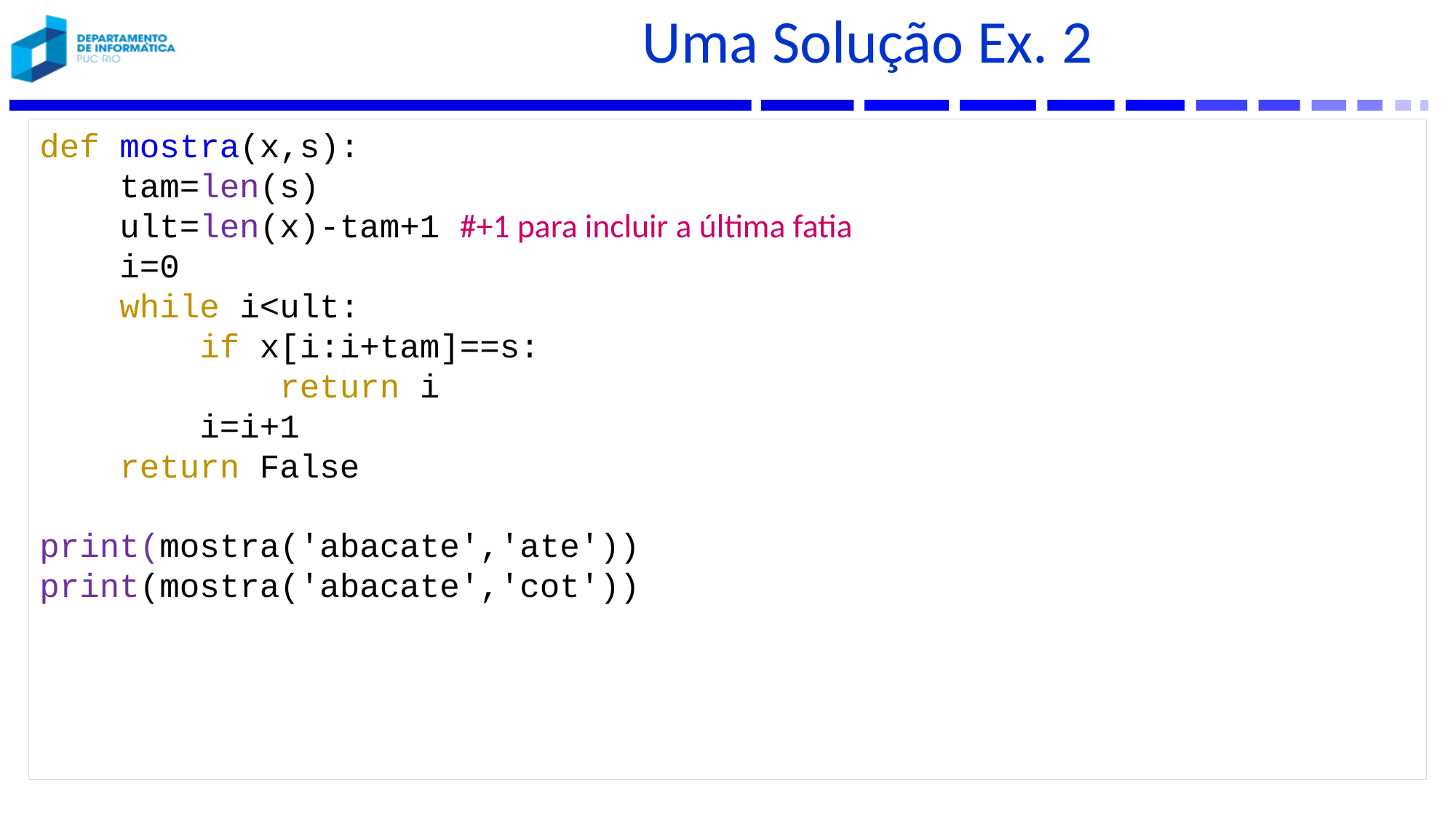

# Uma Solução Ex. 2
def mostra(x,s):
    tam=len(s)
    ult=len(x)-tam+1 #+1 para incluir a última fatia
    i=0
    while i<ult:
        if x[i:i+tam]==s:
            return i
        i=i+1
    return False

print(mostra('abacate','ate'))
print(mostra('abacate','cot'))